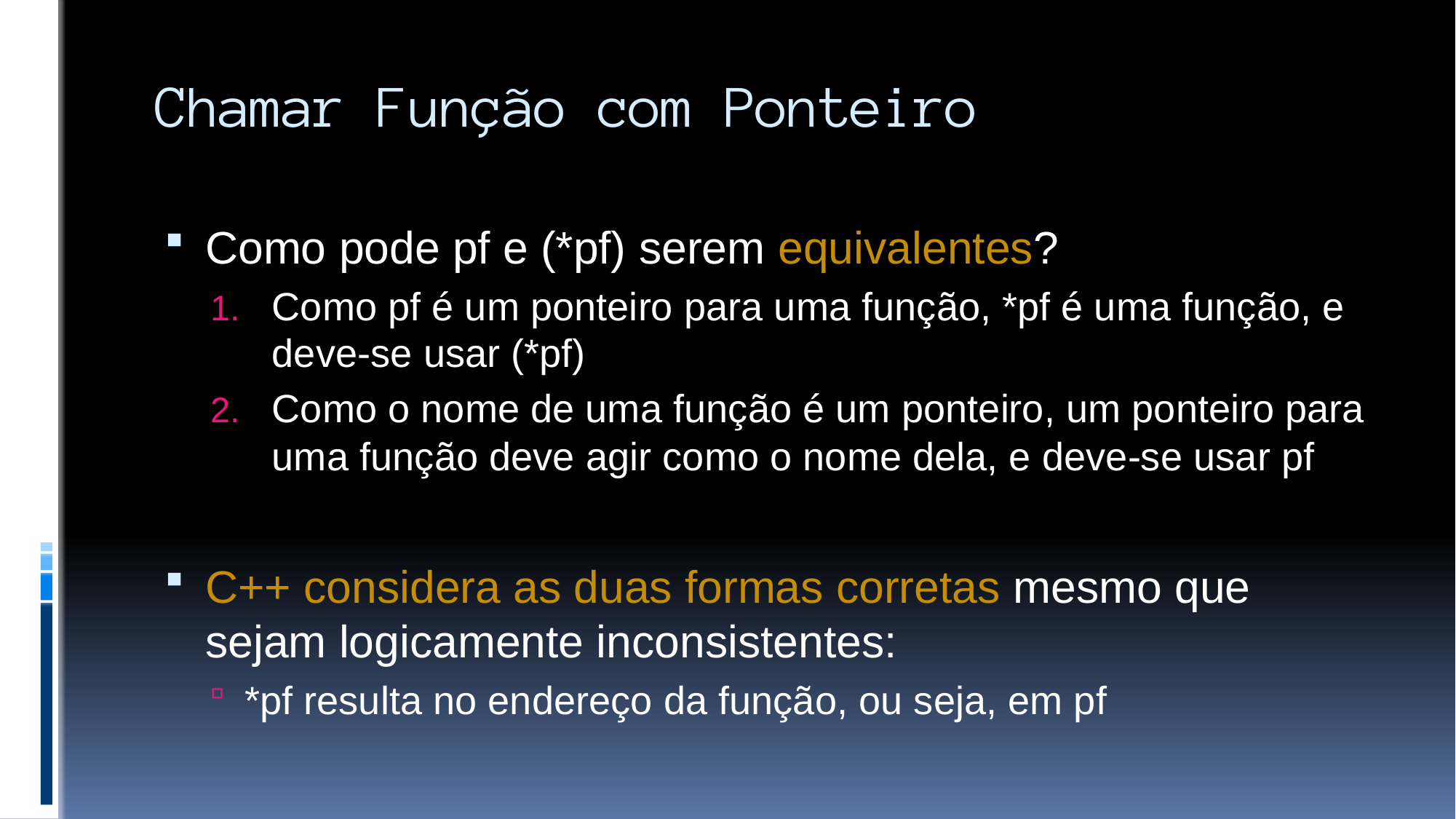

# Chamar Função com Ponteiro
Como pode pf e (*pf) serem equivalentes?
Como pf é um ponteiro para uma função, *pf é uma função, e deve-se usar (*pf)
Como o nome de uma função é um ponteiro, um ponteiro para uma função deve agir como o nome dela, e deve-se usar pf

C++ considera as duas formas corretas mesmo que sejam logicamente inconsistentes:
*pf resulta no endereço da função, ou seja, em pf